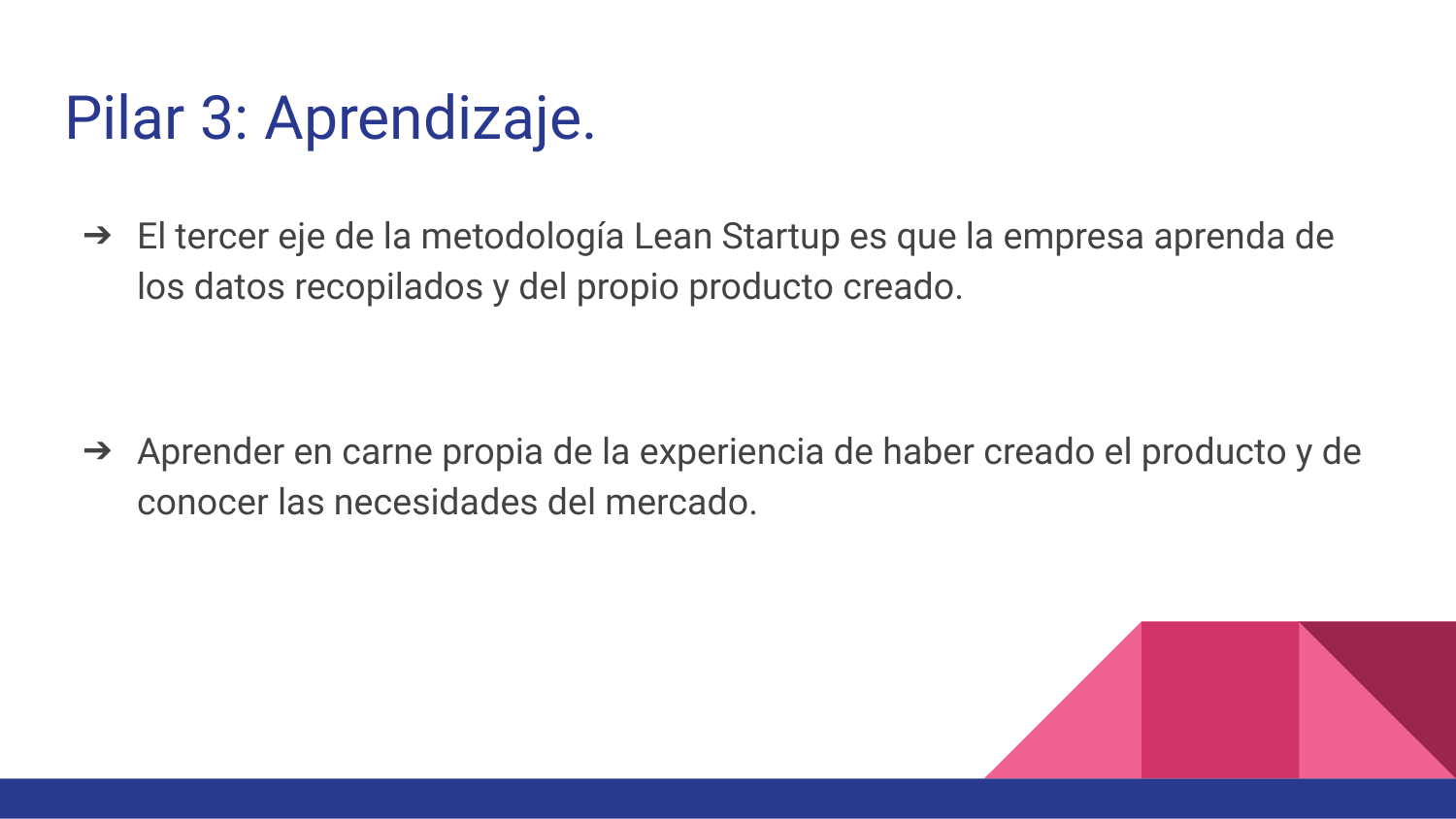

# Pilar 3: Aprendizaje.
El tercer eje de la metodología Lean Startup es que la empresa aprenda de los datos recopilados y del propio producto creado.

Aprender en carne propia de la experiencia de haber creado el producto y de conocer las necesidades del mercado.